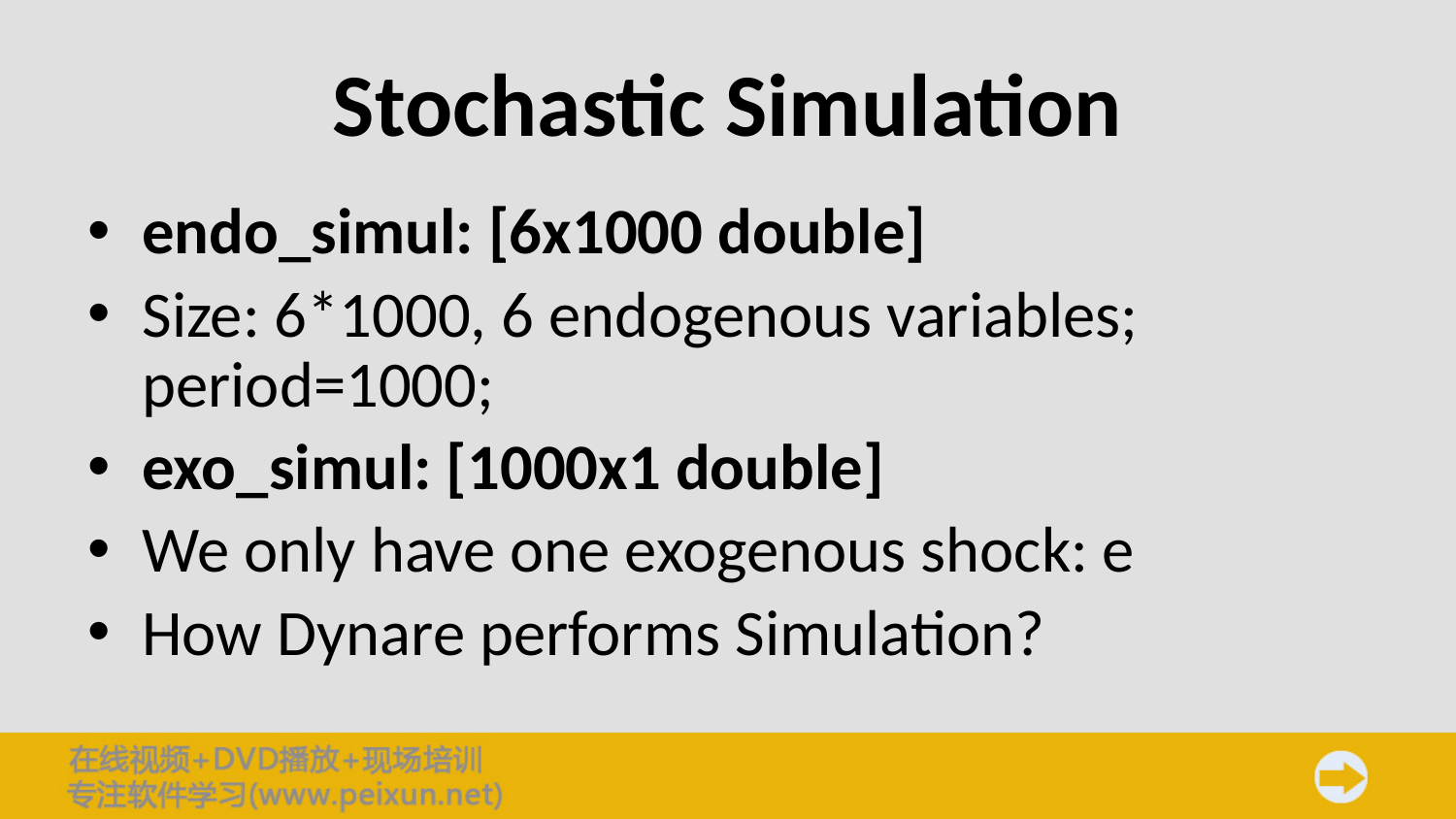

# Stochastic Simulation
endo_simul: [6x1000 double]
Size: 6*1000, 6 endogenous variables;    period=1000;
exo_simul: [1000x1 double]
We only have one exogenous shock: e
How Dynare performs Simulation?